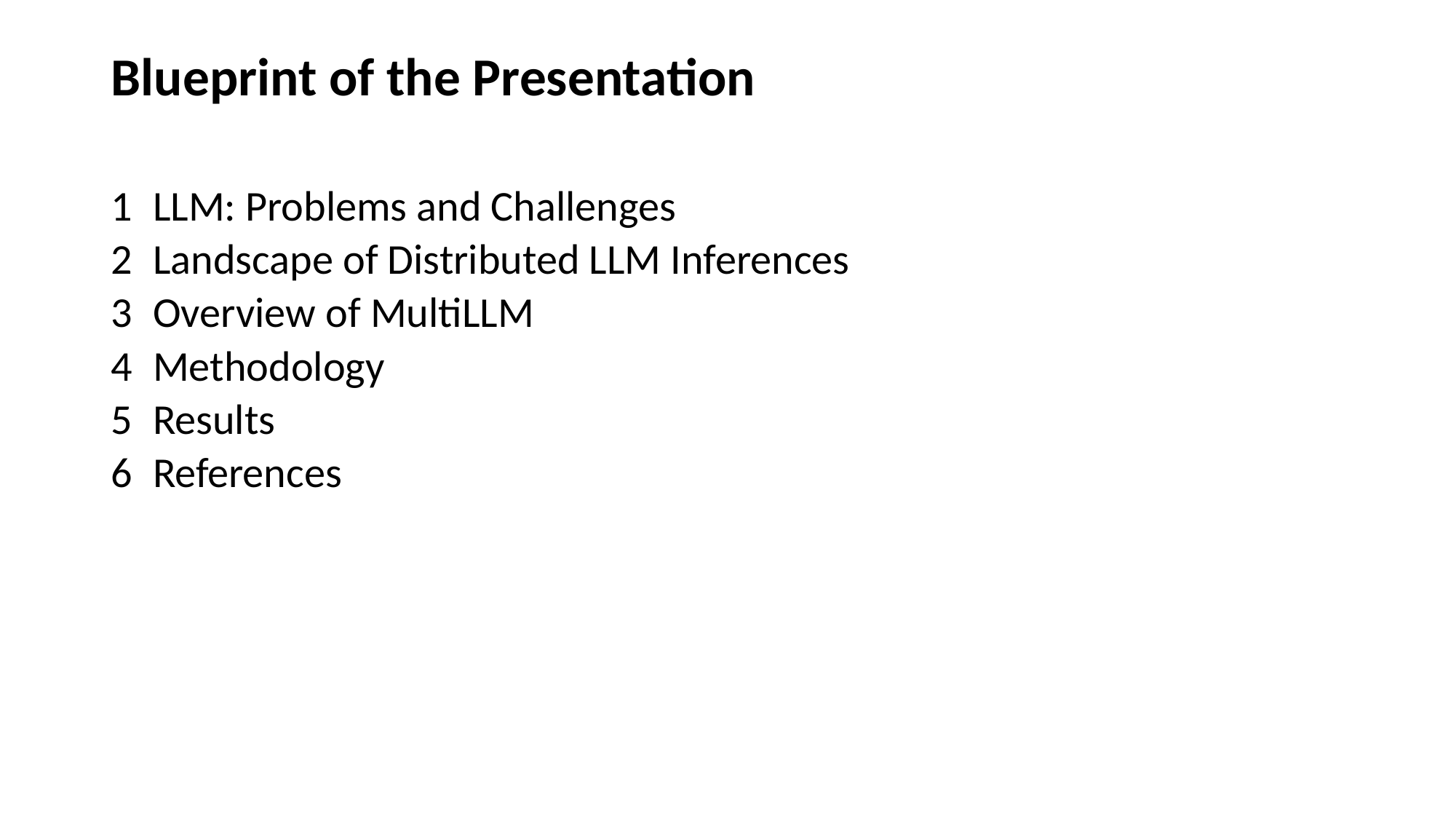

# Blueprint of the Presentation
| 1 | LLM: Problems and Challenges |
| --- | --- |
| 2 | Landscape of Distributed LLM Inferences |
| 3 | Overview of MultiLLM |
| 4 | Methodology |
| 5 | Results |
| 6 | References |